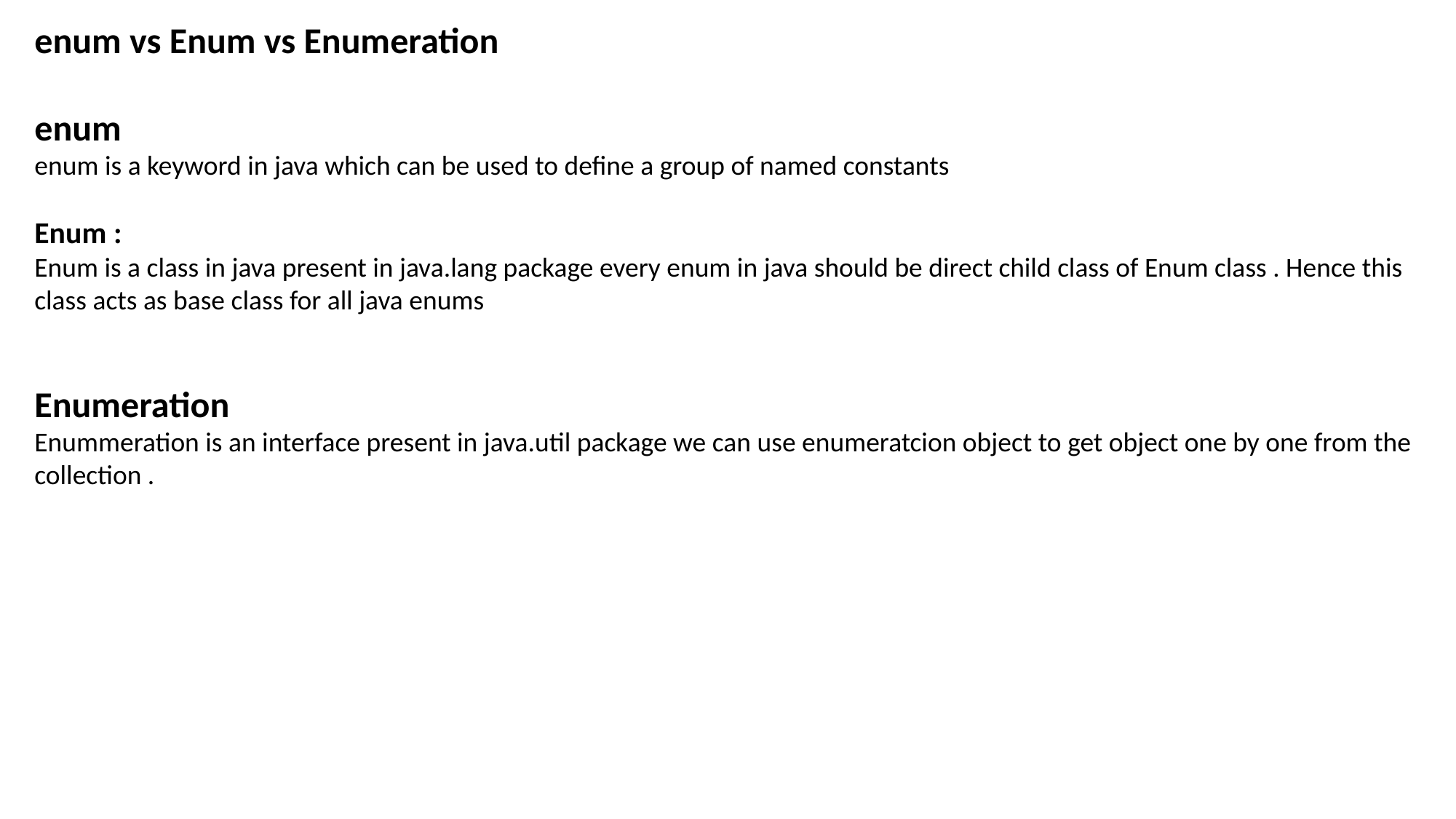

enum vs Enum vs Enumeration

enum
enum is a keyword in java which can be used to define a group of named constants

Enum :
Enum is a class in java present in java.lang package every enum in java should be direct child class of Enum class . Hence this class acts as base class for all java enums

Enumeration
Enummeration is an interface present in java.util package we can use enumeratcion object to get object one by one from the collection .